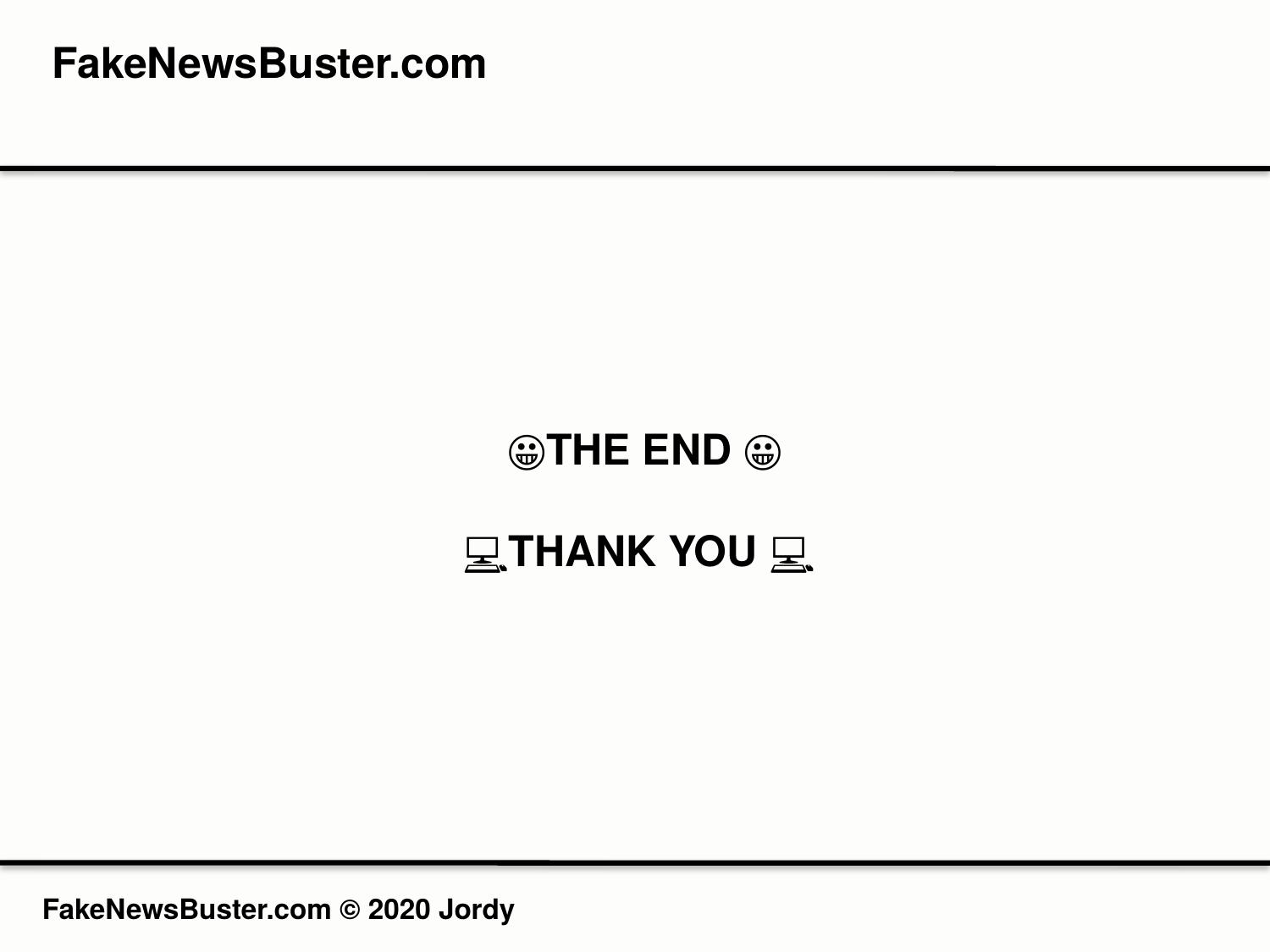

FakeNewsBuster.com

😀THE END 😀

💻THANK YOU 💻
FakeNewsBuster.com © 2020 Jordy